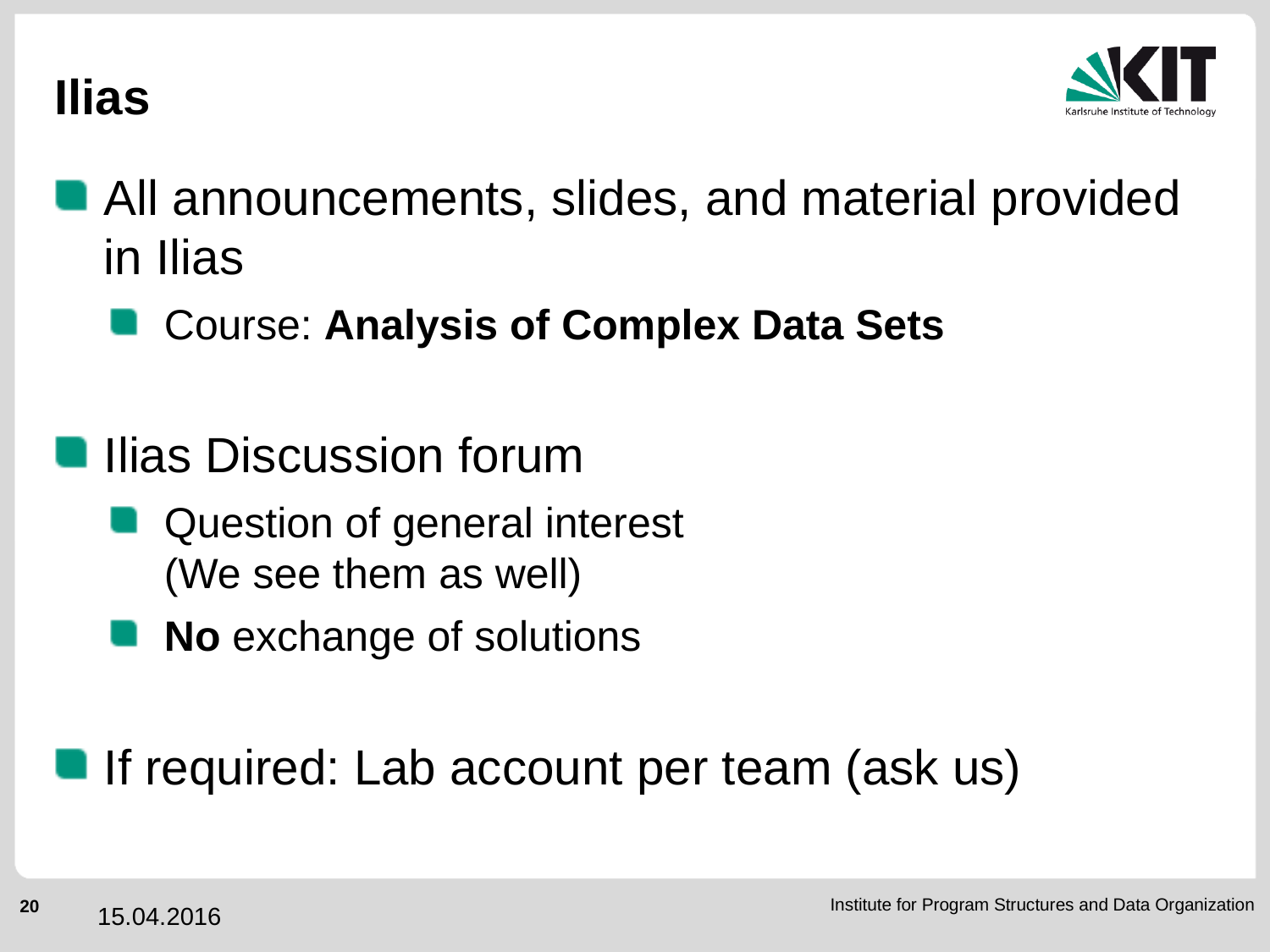

# Ilias
All announcements, slides, and material provided in Ilias
Course: Analysis of Complex Data Sets

Ilias Discussion forum
Question of general interest
(We see them as well)
No exchange of solutions

If required: Lab account per team (ask us)
15.04.2016